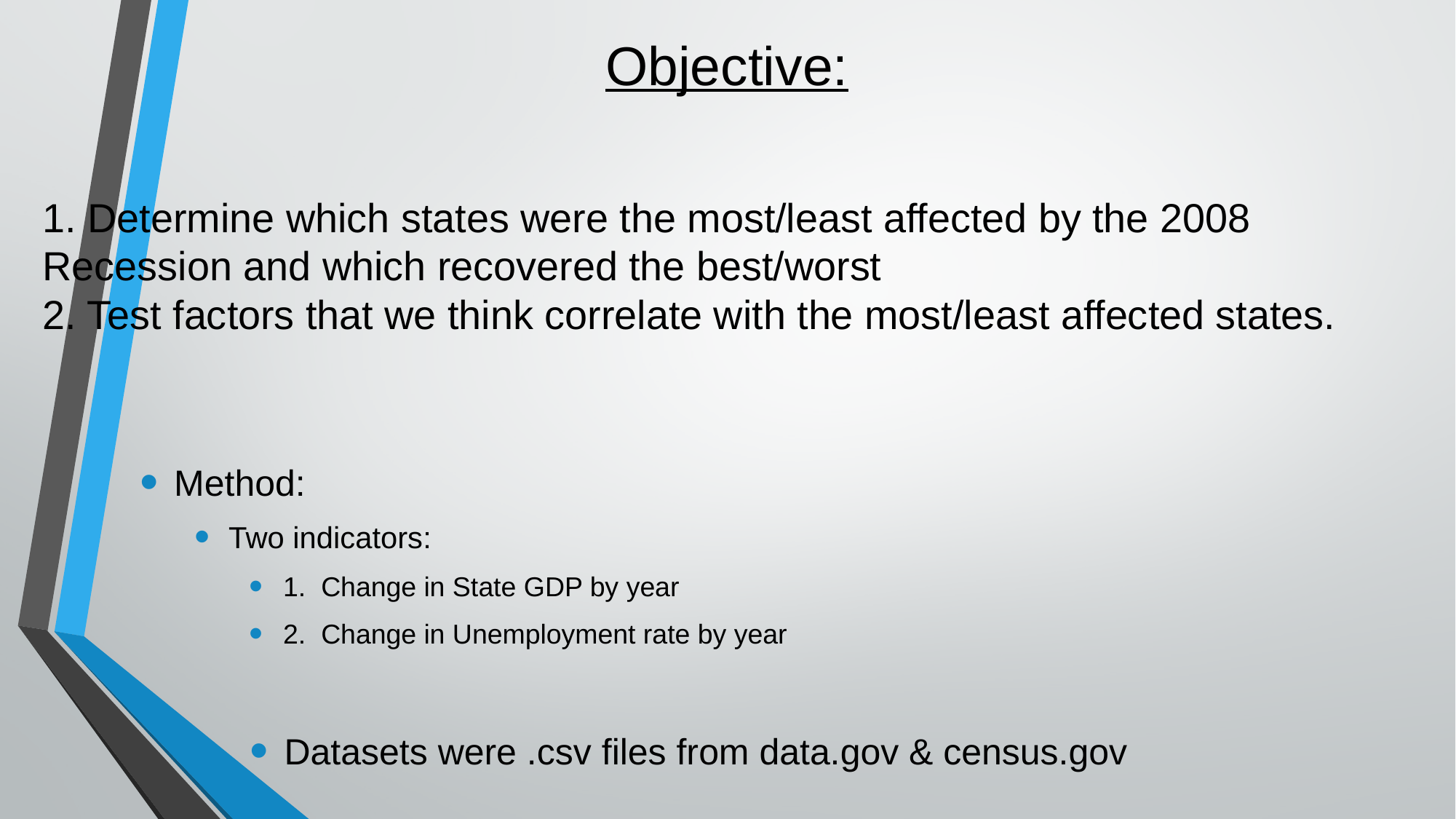

Objective:
# 1. Determine which states were the most/least affected by the 2008 Recession and which recovered the best/worst 2. Test factors that we think correlate with the most/least affected states.
Method:
Two indicators:
1.  Change in State GDP by year
2.  Change in Unemployment rate by year
Datasets were .csv files from data.gov & census.gov